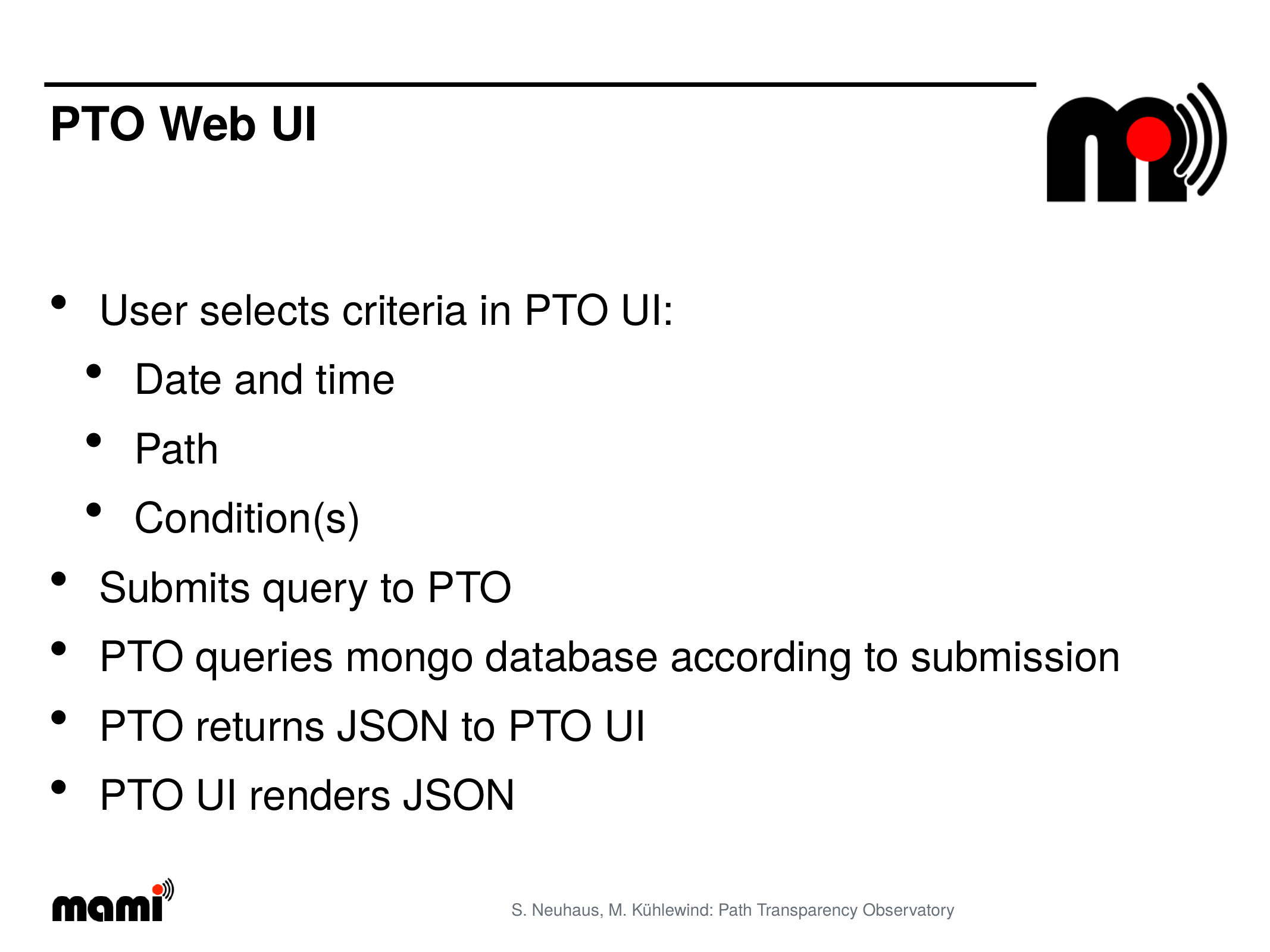

# PTO Web UI
User selects criteria in PTO UI:
Date and time
Path
Condition(s)
Submits query to PTO
PTO queries mongo database according to submission
PTO returns JSON to PTO UI
PTO UI renders JSON
14